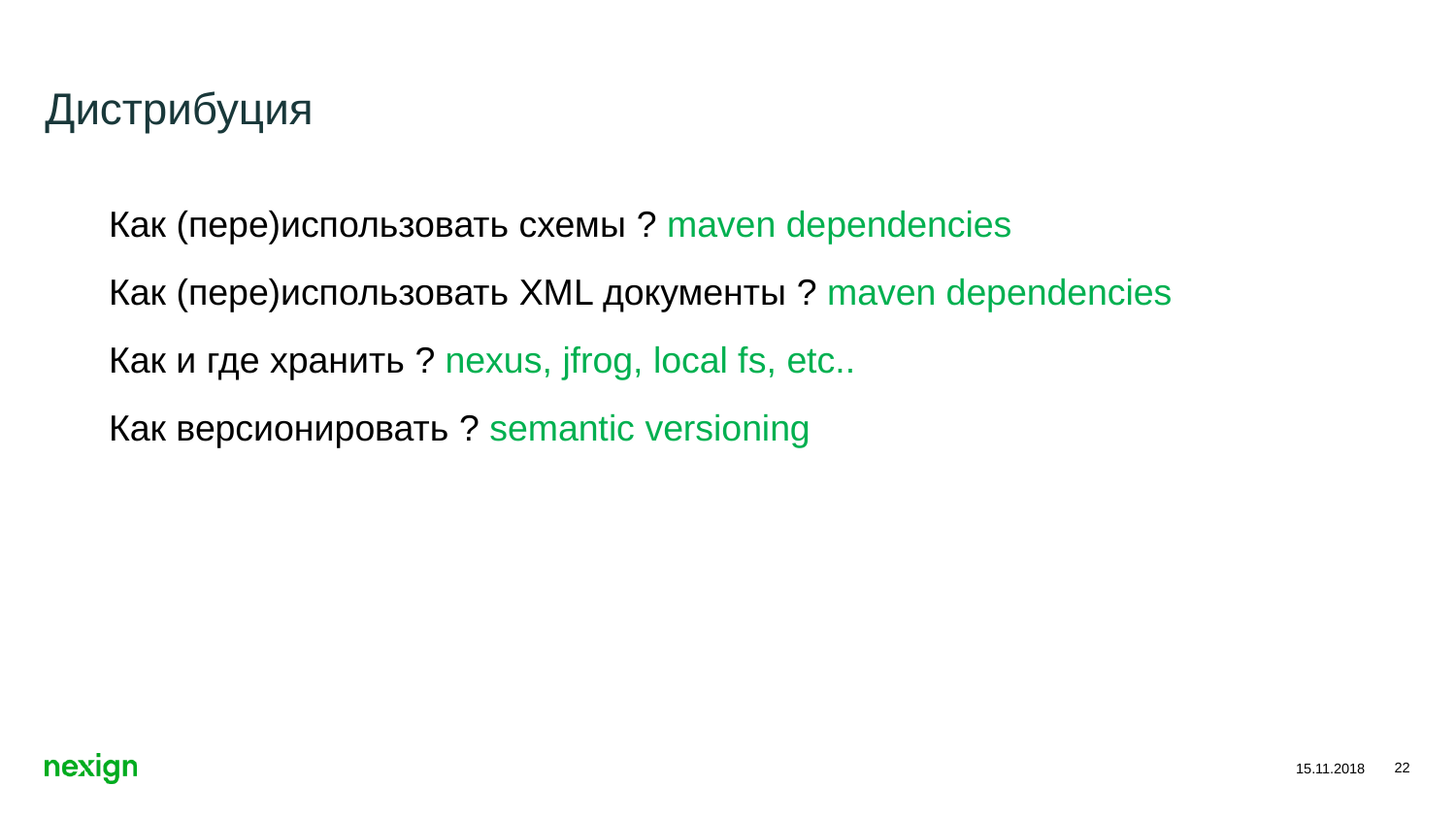

# Дистрибуция
Как (пере)использовать схемы ? maven dependencies
Как (пере)использовать XML документы ? maven dependencies
Как и где хранить ? nexus, jfrog, local fs, etc..
Как версионировать ? semantic versioning

22
15.11.2018